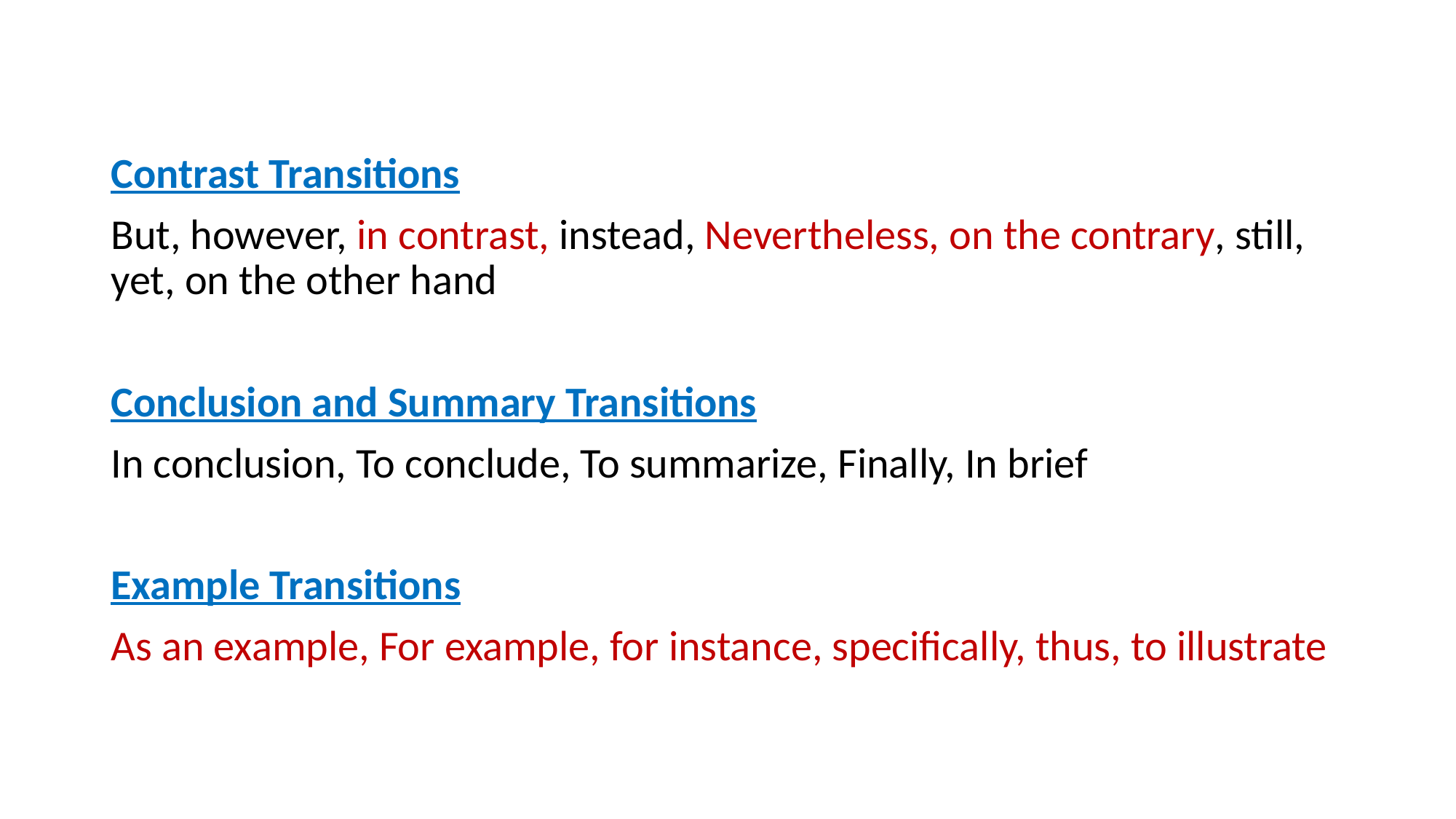

Contrast Transitions
But, however, in contrast, instead, Nevertheless, on the contrary, still, yet, on the other hand

Conclusion and Summary Transitions
In conclusion, To conclude, To summarize, Finally, In brief

Example Transitions
As an example, For example, for instance, specifically, thus, to illustrate